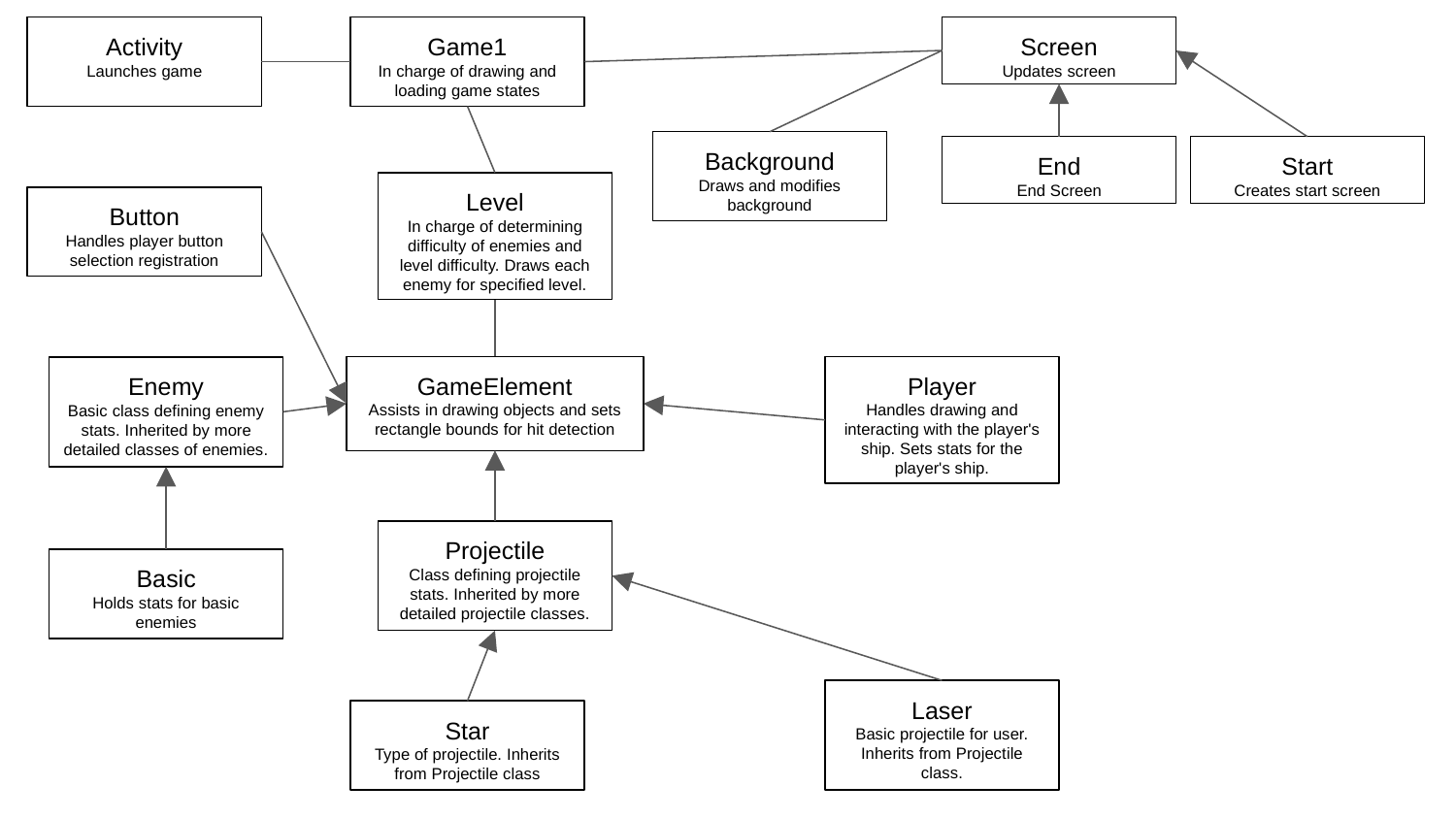

Activity
Launches game

Game1
In charge of drawing and loading game states

Screen
Updates screen

Background
Draws and modifies background

End
End Screen

Start
Creates start screen

Level
In charge of determining difficulty of enemies and level difficulty. Draws each enemy for specified level.

Button
Handles player button selection registration

GameElement
Assists in drawing objects and sets rectangle bounds for hit detection

Player
Handles drawing and interacting with the player's ship. Sets stats for the player's ship.

Enemy
Basic class defining enemy stats. Inherited by more detailed classes of enemies.

Projectile
Class defining projectile stats. Inherited by more detailed projectile classes.

Basic
Holds stats for basic enemies

Laser
Basic projectile for user. Inherits from Projectile class.

Star
Type of projectile. Inherits from Projectile class